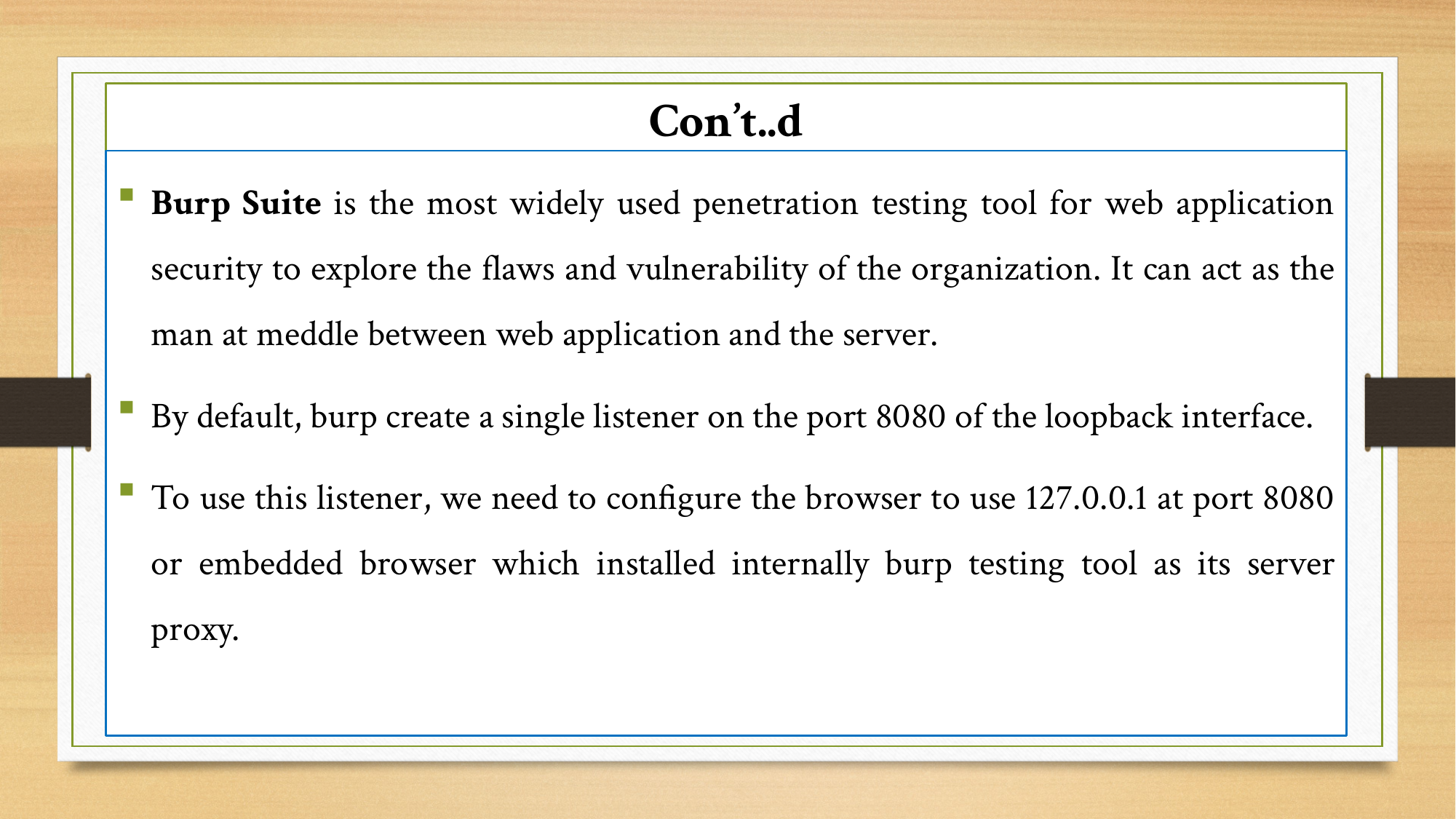

# Con’t..d
Burp Suite is the most widely used penetration testing tool for web application security to explore the flaws and vulnerability of the organization. It can act as the man at meddle between web application and the server.
By default, burp create a single listener on the port 8080 of the loopback interface.
To use this listener, we need to configure the browser to use 127.0.0.1 at port 8080 or embedded browser which installed internally burp testing tool as its server proxy.